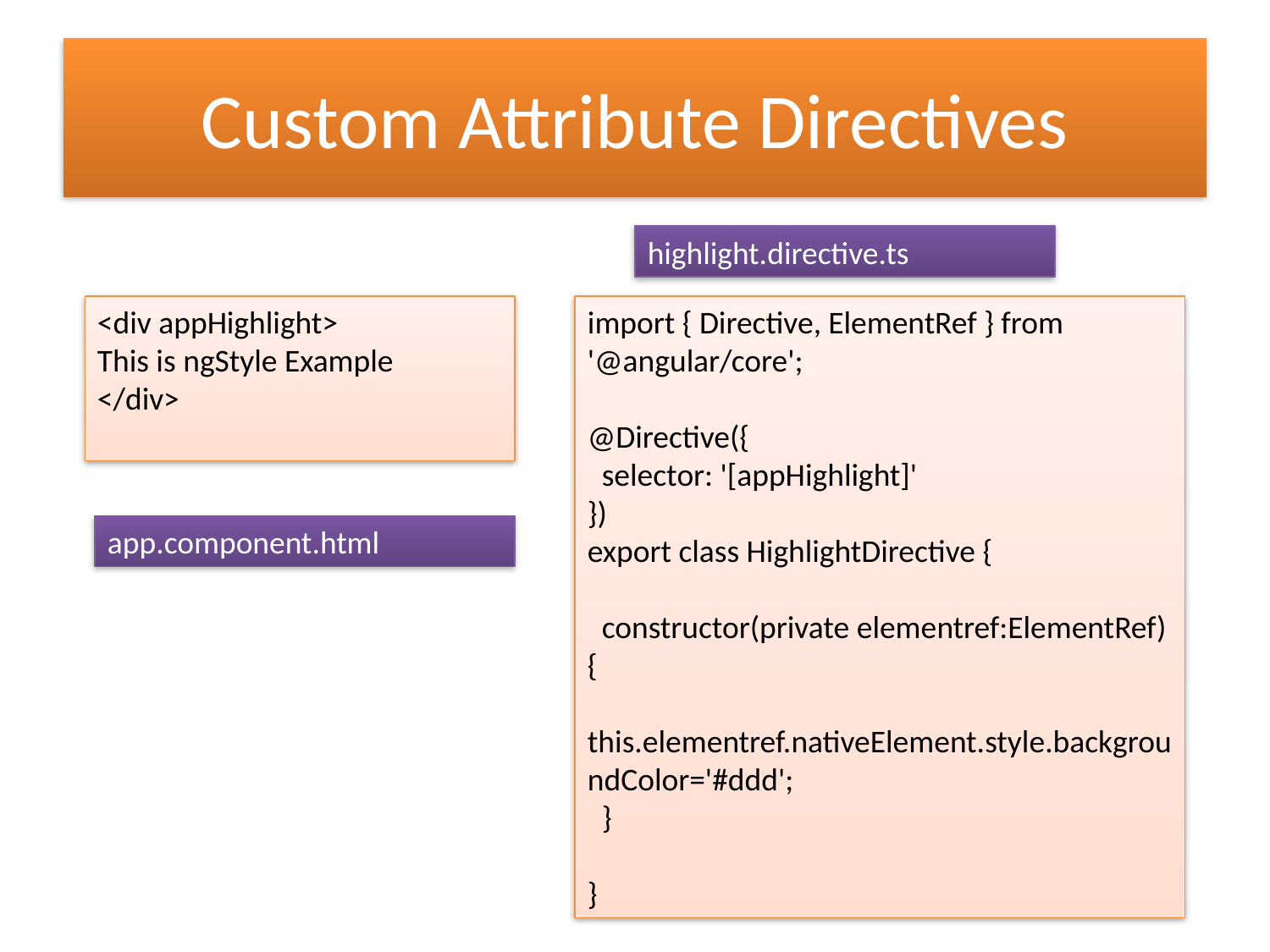

# Custom Attribute Directives
highlight.directive.ts
<div appHighlight>
This is ngStyle Example
</div>

import { Directive, ElementRef } from '@angular/core';
@Directive({
  selector: '[appHighlight]'
})
export class HighlightDirective {
  constructor(private elementref:ElementRef) {
    this.elementref.nativeElement.style.backgroundColor='#ddd';
  }
}
app.component.html